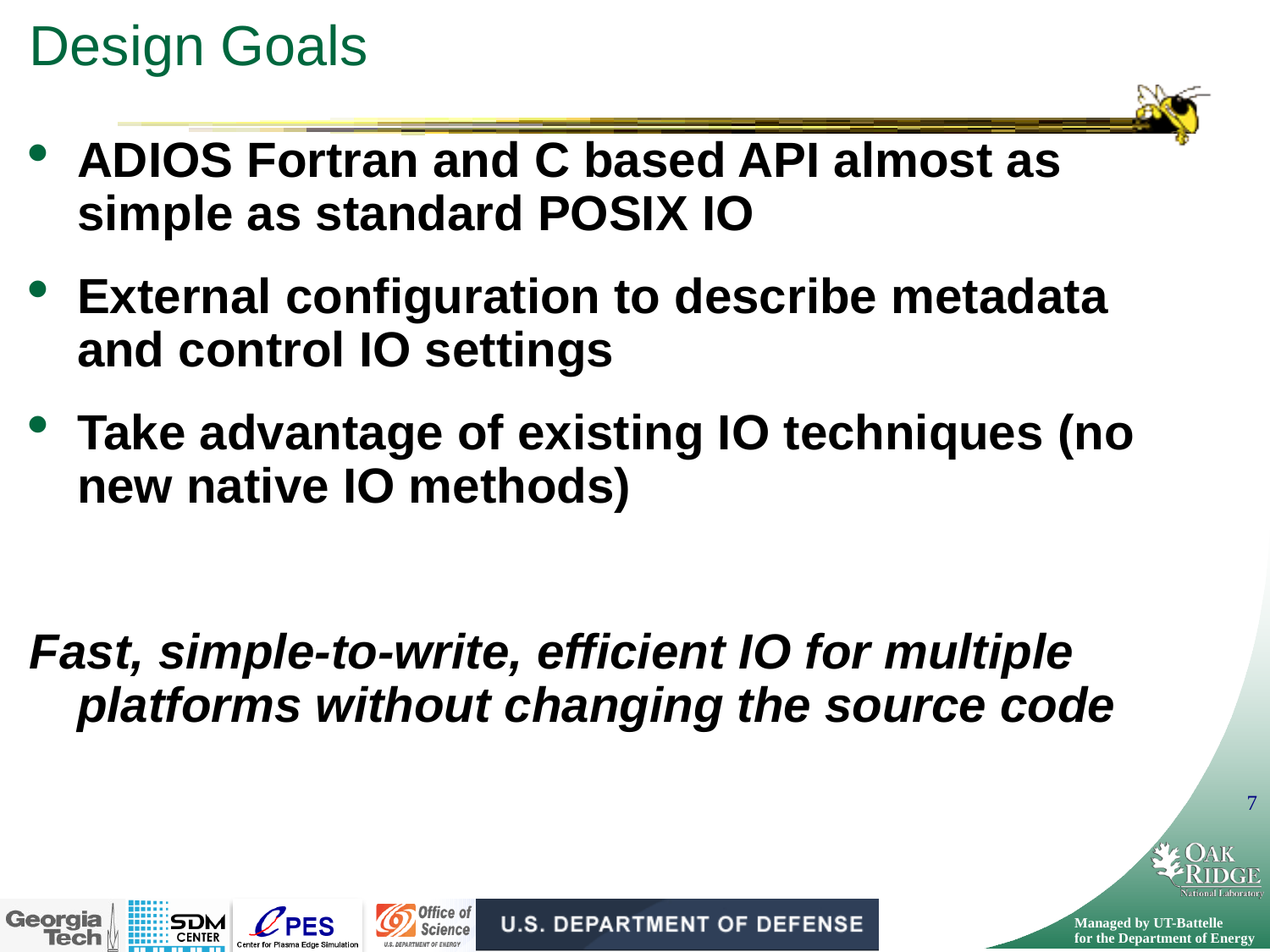

# Design Goals
ADIOS Fortran and C based API almost as simple as standard POSIX IO
External configuration to describe metadata and control IO settings
Take advantage of existing IO techniques (no new native IO methods)

Fast, simple-to-write, efficient IO for multiple platforms without changing the source code